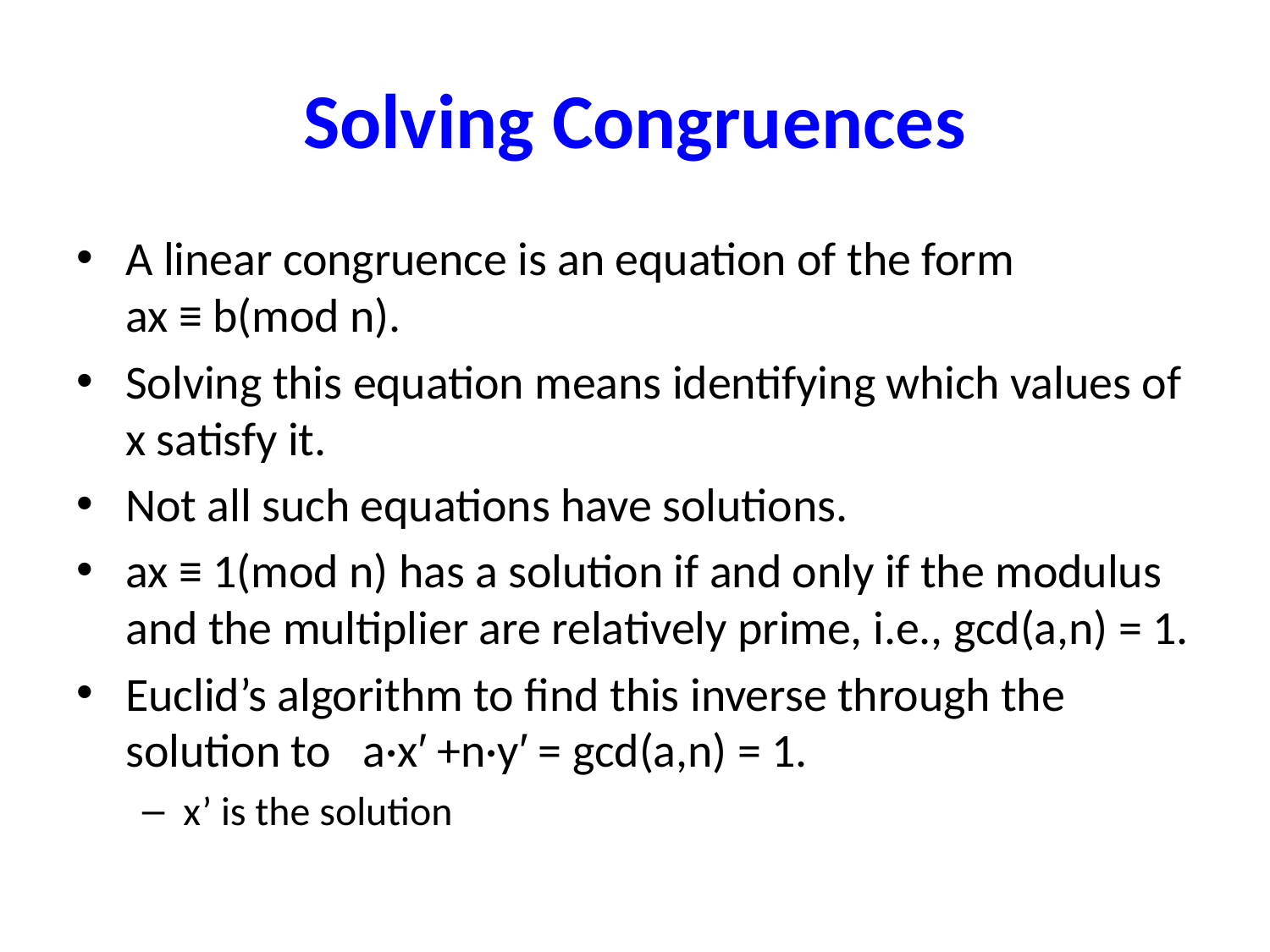

# Solving Congruences
A linear congruence is an equation of the form                 ax ≡ b(mod n).
Solving this equation means identifying which values of x satisfy it.
Not all such equations have solutions.
ax ≡ 1(mod n) has a solution if and only if the modulus and the multiplier are relatively prime, i.e., gcd(a,n) = 1.
Euclid’s algorithm to find this inverse through the solution to   a·x′ +n·y′ = gcd(a,n) = 1.
x’ is the solution